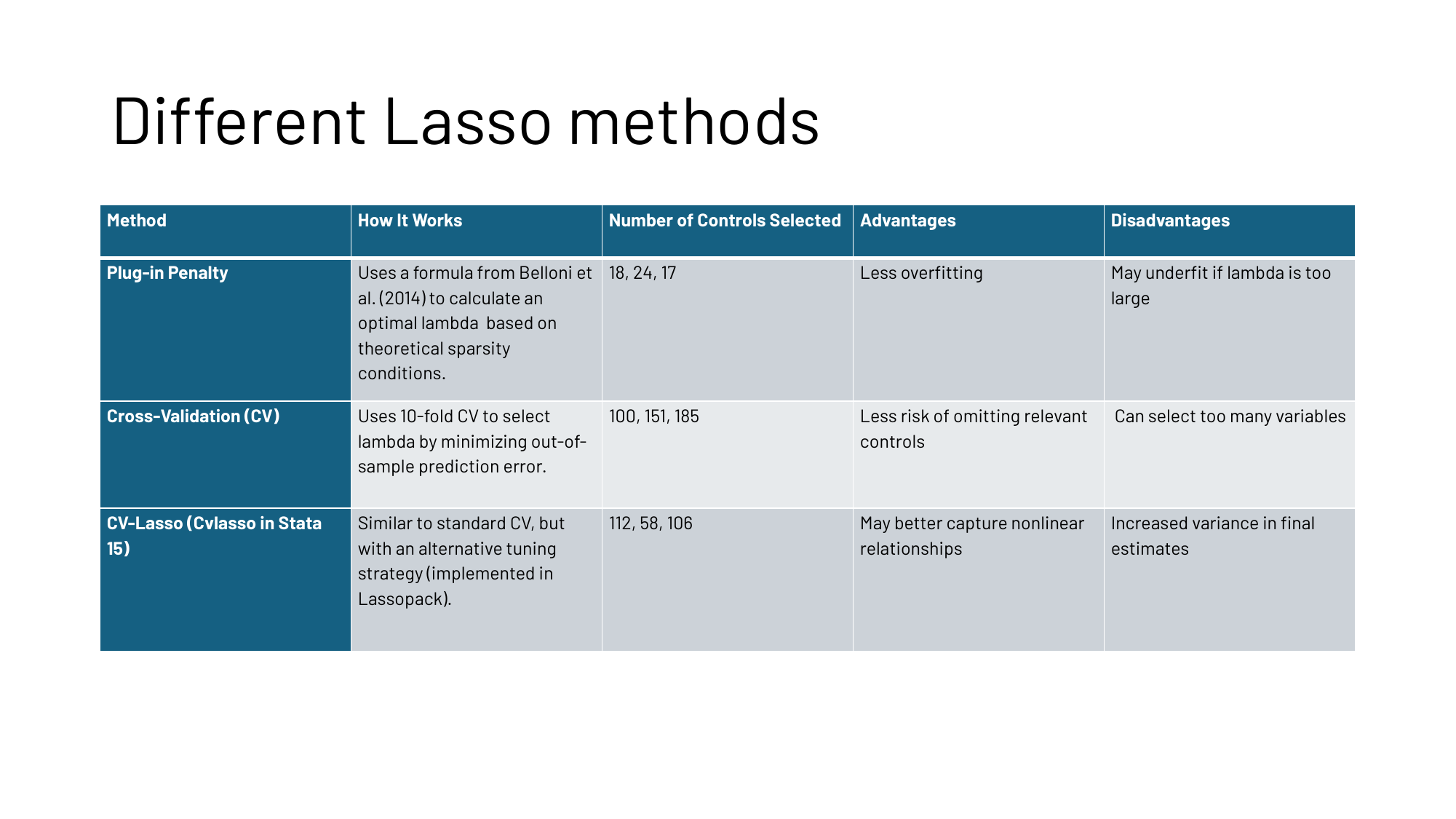

# Different Lasso methods
| Method | How It Works | Number of Controls Selected | Advantages | Disadvantages |
| --- | --- | --- | --- | --- |
| Plug-in Penalty | Uses a formula from Belloni et al. (2014) to calculate an optimal lambda based on theoretical sparsity conditions. | 18, 24, 17 | Less overfitting | May underfit if lambda is too large |
| Cross-Validation (CV) | Uses 10-fold CV to select lambda by minimizing out-of-sample prediction error. | 100, 151, 185 | Less risk of omitting relevant controls | Can select too many variables |
| CV-Lasso (Cvlasso in Stata 15) | Similar to standard CV, but with an alternative tuning strategy (implemented in Lassopack). | 112, 58, 106 | May better capture nonlinear relationships | Increased variance in final estimates |